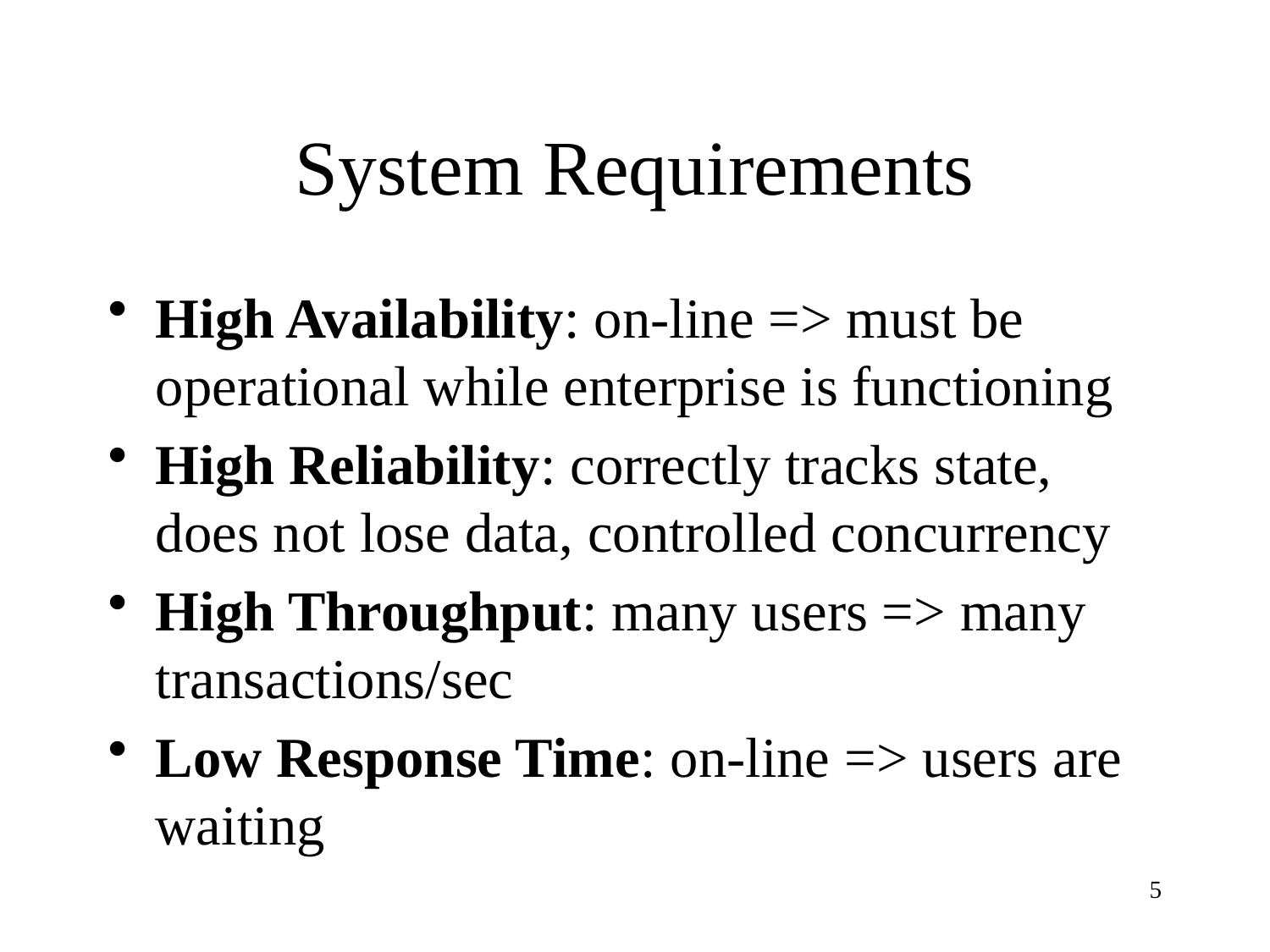

# System Requirements
High Availability: on-line => must be operational while enterprise is functioning
High Reliability: correctly tracks state, does not lose data, controlled concurrency
High Throughput: many users => many transactions/sec
Low Response Time: on-line => users are waiting
5